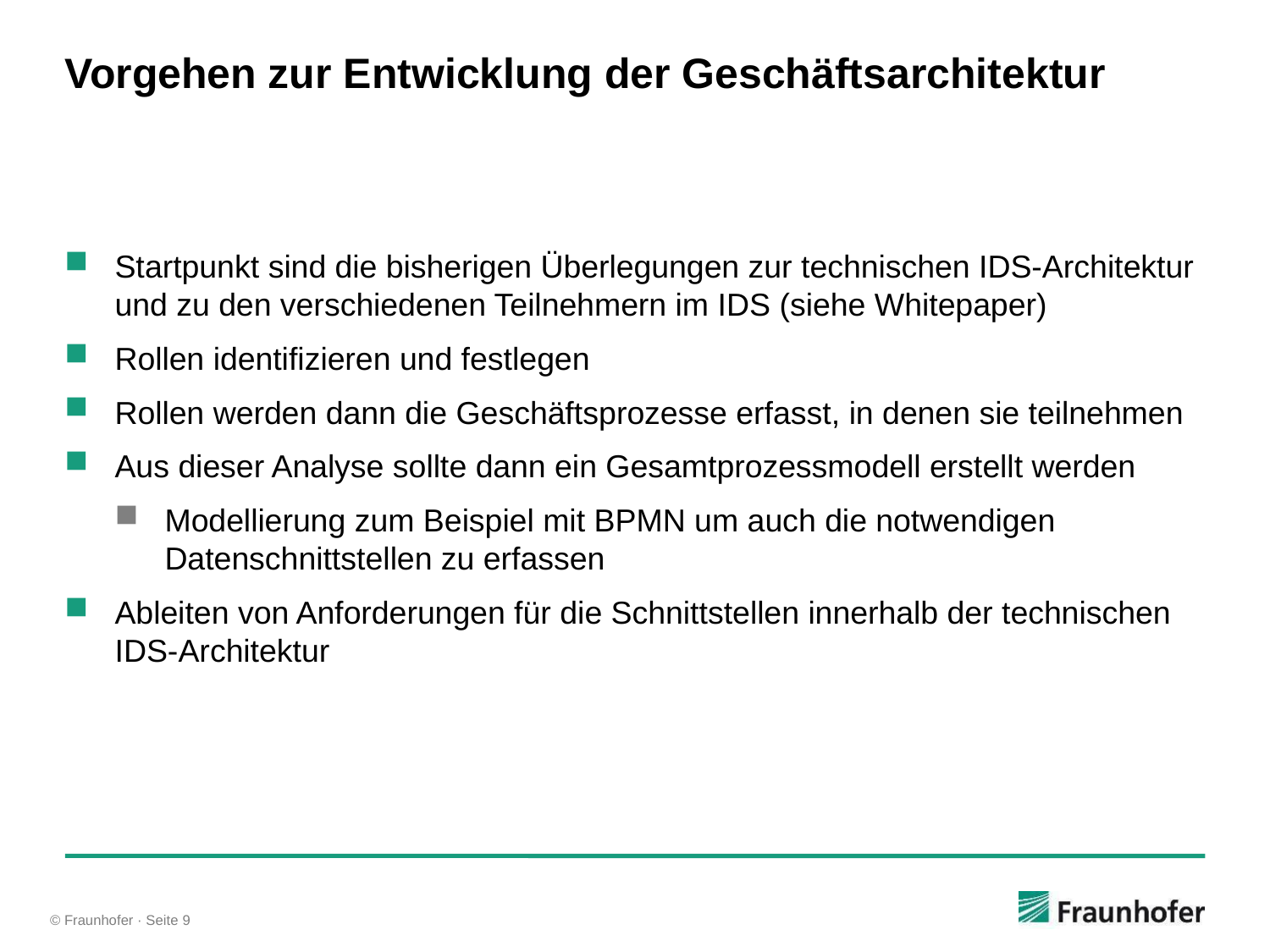

# Vorgehen zur Entwicklung der Geschäftsarchitektur
Startpunkt sind die bisherigen Überlegungen zur technischen IDS-Architektur und zu den verschiedenen Teilnehmern im IDS (siehe Whitepaper)
Rollen identifizieren und festlegen
Rollen werden dann die Geschäftsprozesse erfasst, in denen sie teilnehmen
Aus dieser Analyse sollte dann ein Gesamtprozessmodell erstellt werden
Modellierung zum Beispiel mit BPMN um auch die notwendigen Datenschnittstellen zu erfassen
Ableiten von Anforderungen für die Schnittstellen innerhalb der technischen IDS-Architektur